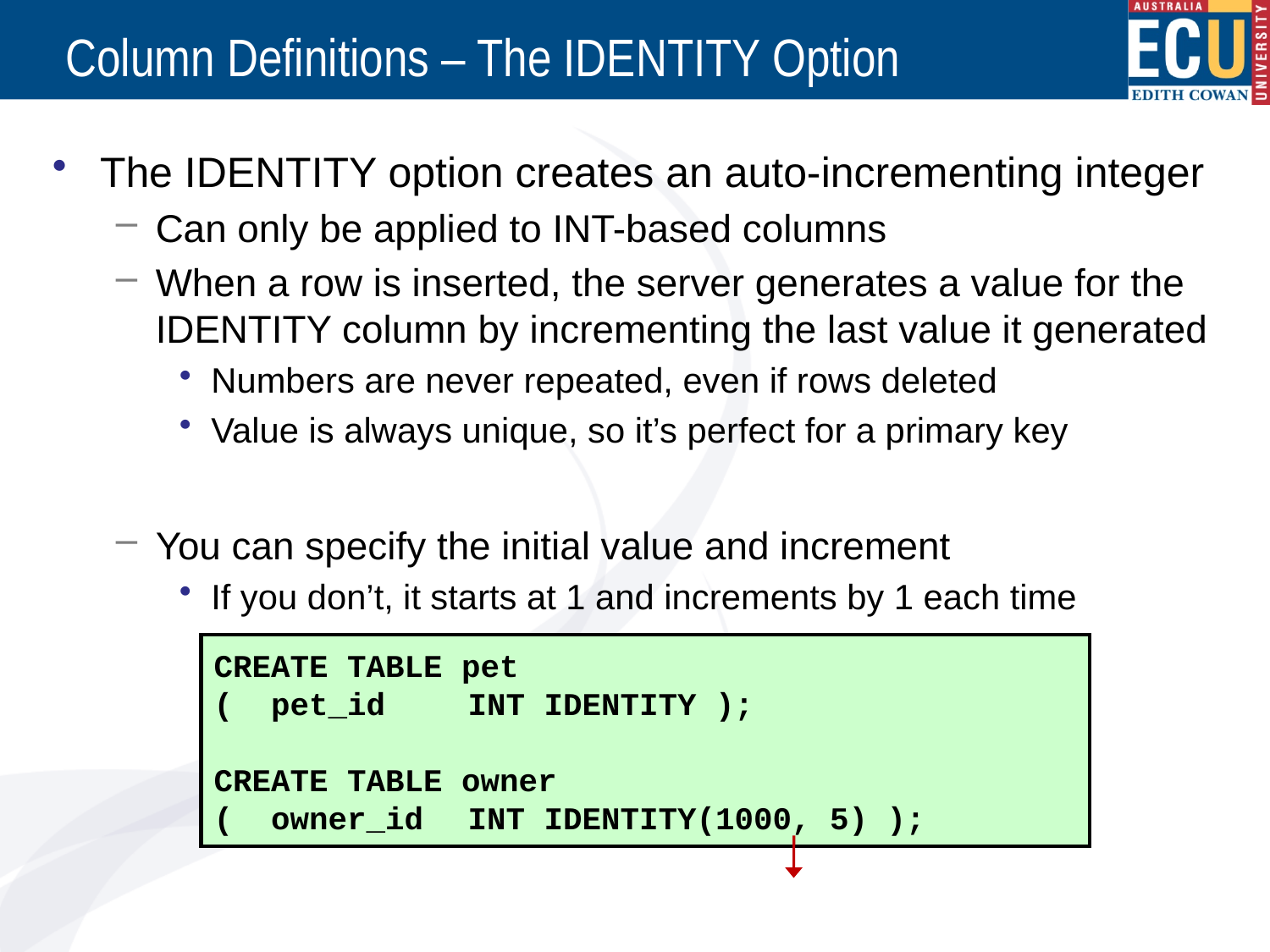

# Column Definitions – The IDENTITY Option
The IDENTITY option creates an auto-incrementing integer
Can only be applied to INT-based columns
When a row is inserted, the server generates a value for the IDENTITY column by incrementing the last value it generated
Numbers are never repeated, even if rows deleted
Value is always unique, so it’s perfect for a primary key

You can specify the initial value and increment
If you don’t, it starts at 1 and increments by 1 each time

1000, 1005, 1010, 1015, 1020, 1025…

CREATE TABLE pet
(  pet_id	INT IDENTITY );

CREATE TABLE owner
(  owner_id	INT IDENTITY(1000, 5) );